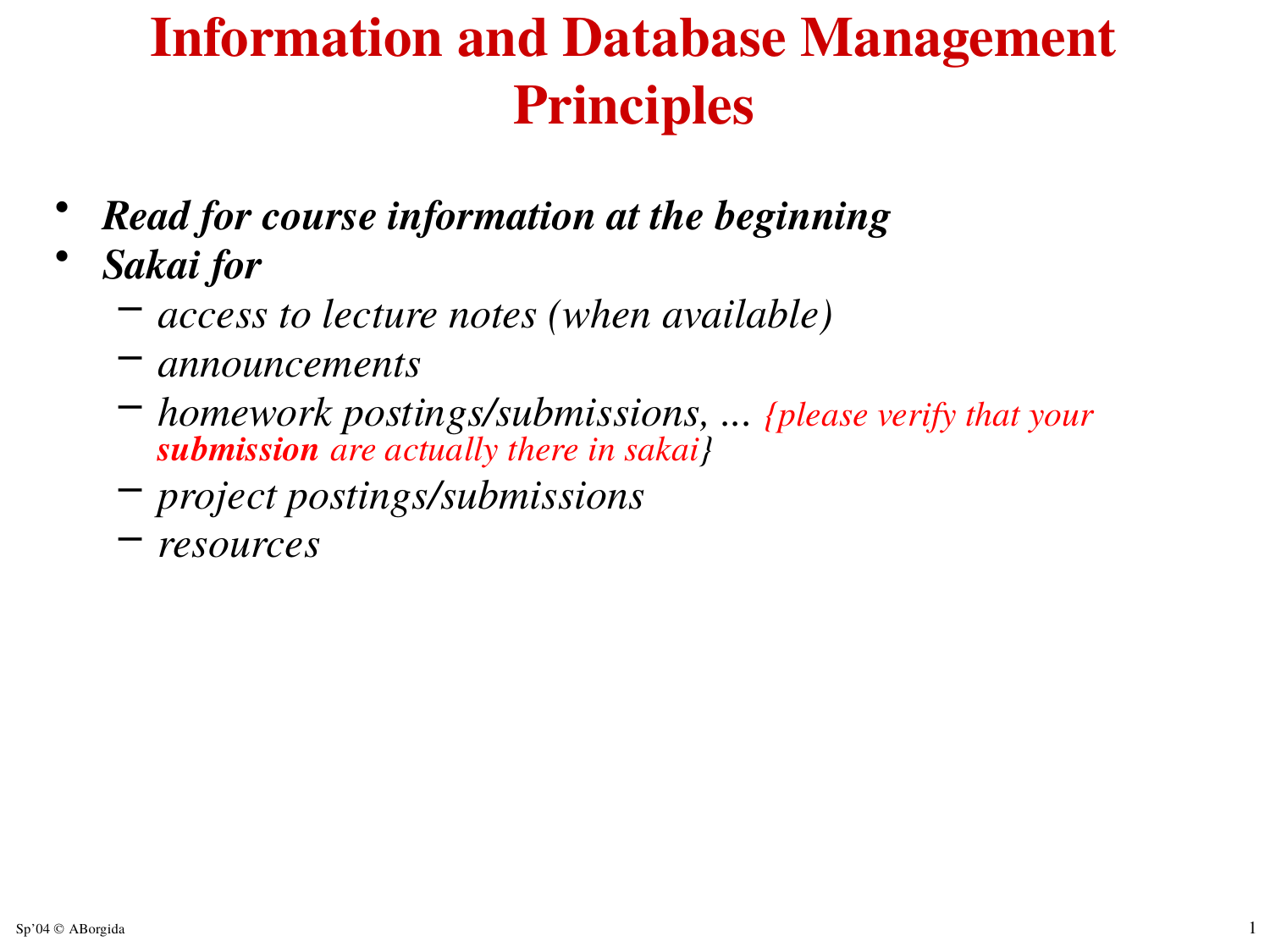

# Information and Database Management Principles
Read for course information at the beginning
Sakai for
access to lecture notes (when available)
announcements
homework postings/submissions, ... {please verify that your submission are actually there in sakai}
project postings/submissions
resources